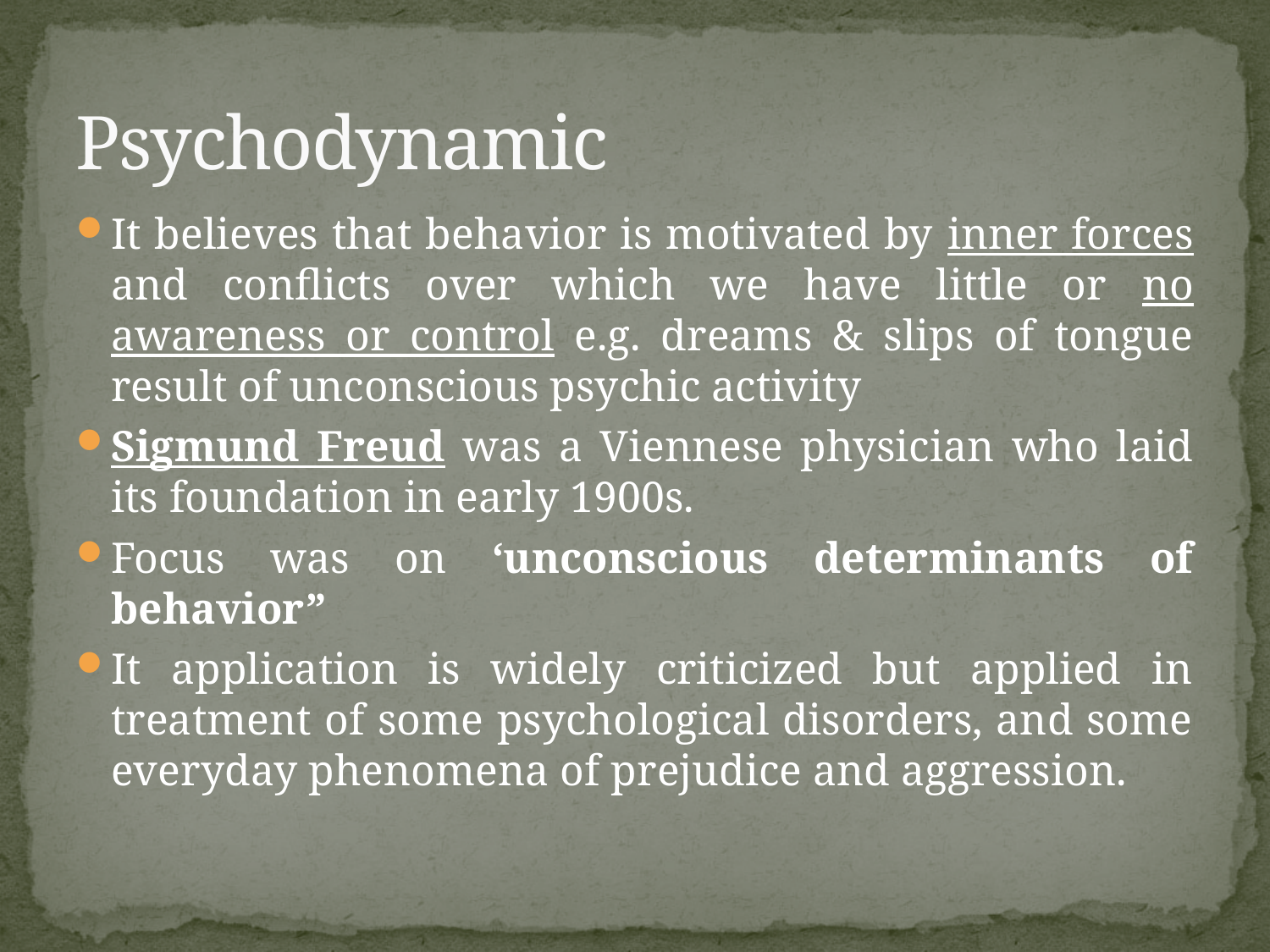

# Psychodynamic
It believes that behavior is motivated by inner forces and conflicts over which we have little or no awareness or control e.g. dreams & slips of tongue result of unconscious psychic activity
Sigmund Freud was a Viennese physician who laid its foundation in early 1900s.
Focus was on ‘unconscious determinants of behavior”
It application is widely criticized but applied in treatment of some psychological disorders, and some everyday phenomena of prejudice and aggression.